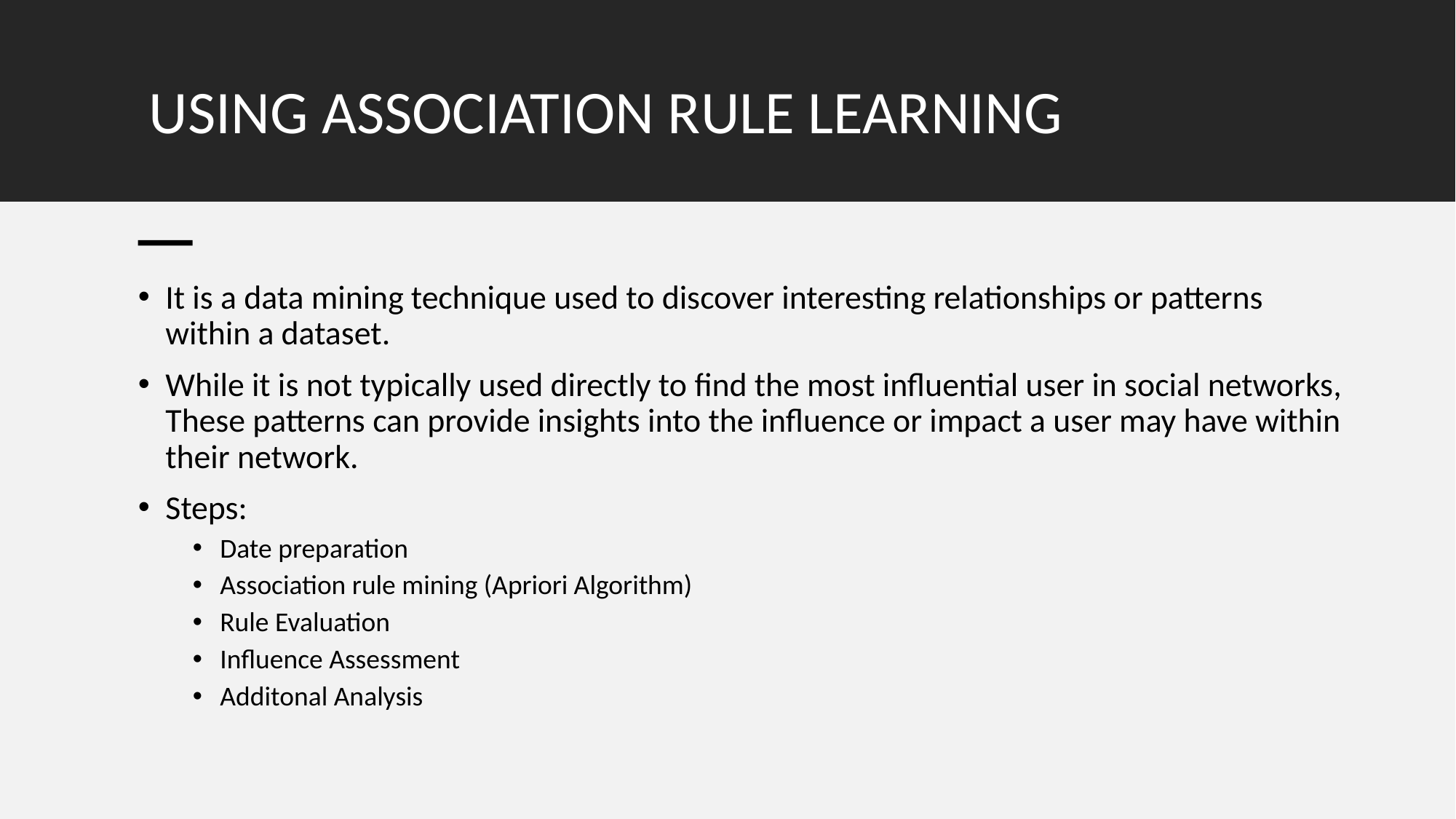

# USING ASSOCIATION RULE LEARNING

It is a data mining technique used to discover interesting relationships or patterns within a dataset.
While it is not typically used directly to find the most influential user in social networks, These patterns can provide insights into the influence or impact a user may have within their network.
Steps:
Date preparation
Association rule mining (Apriori Algorithm)
Rule Evaluation
Influence Assessment
Additonal Analysis